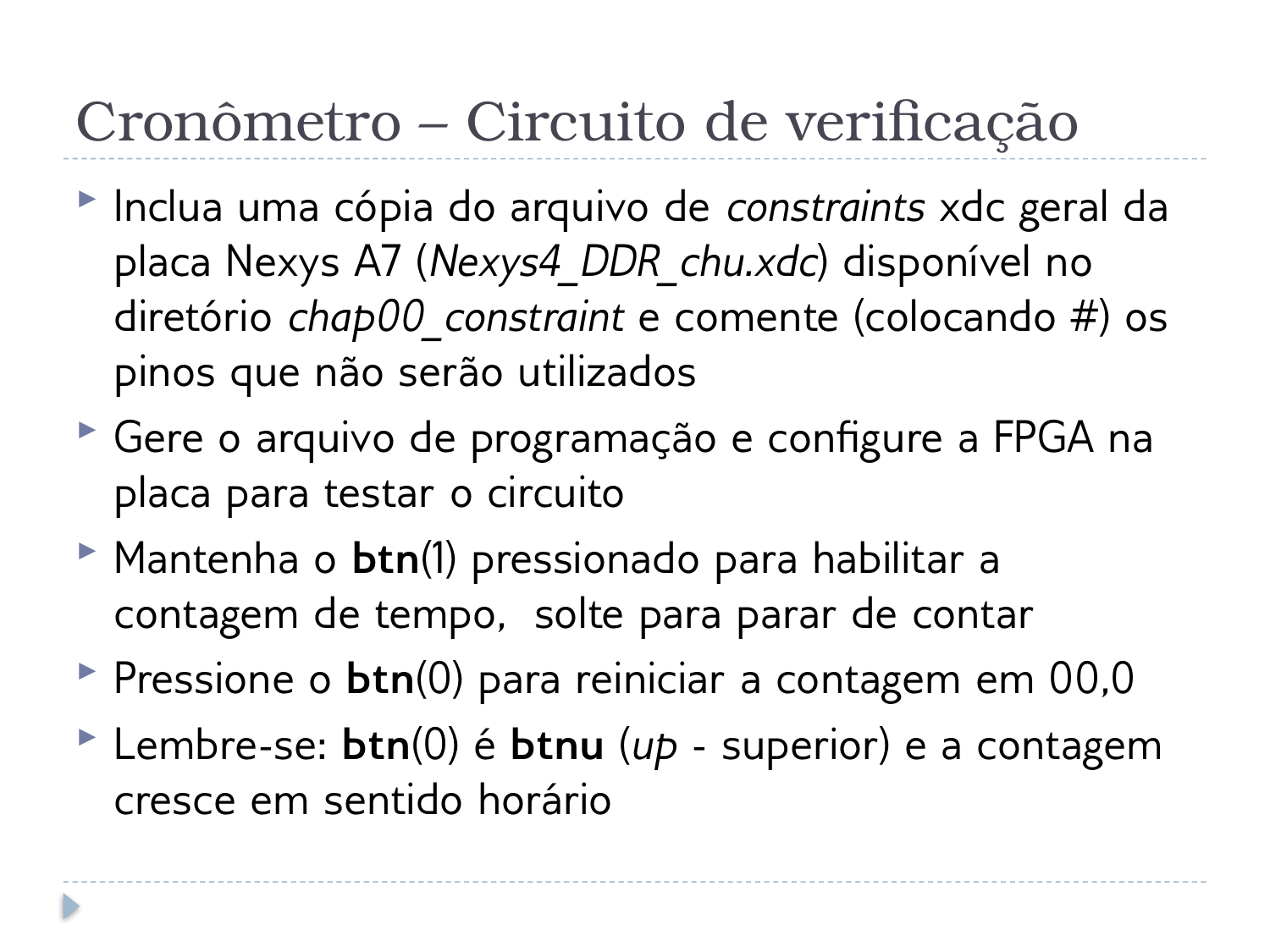

# Cronômetro – Circuito de verificação
Inclua uma cópia do arquivo de constraints xdc geral da placa Nexys A7 (Nexys4_DDR_chu.xdc) disponível no diretório chap00_constraint e comente (colocando #) os pinos que não serão utilizados
Gere o arquivo de programação e configure a FPGA na placa para testar o circuito
Mantenha o btn(1) pressionado para habilitar a contagem de tempo,  solte para parar de contar
Pressione o btn(0) para reiniciar a contagem em 00,0
Lembre-se: btn(0) é btnu (up - superior) e a contagem cresce em sentido horário